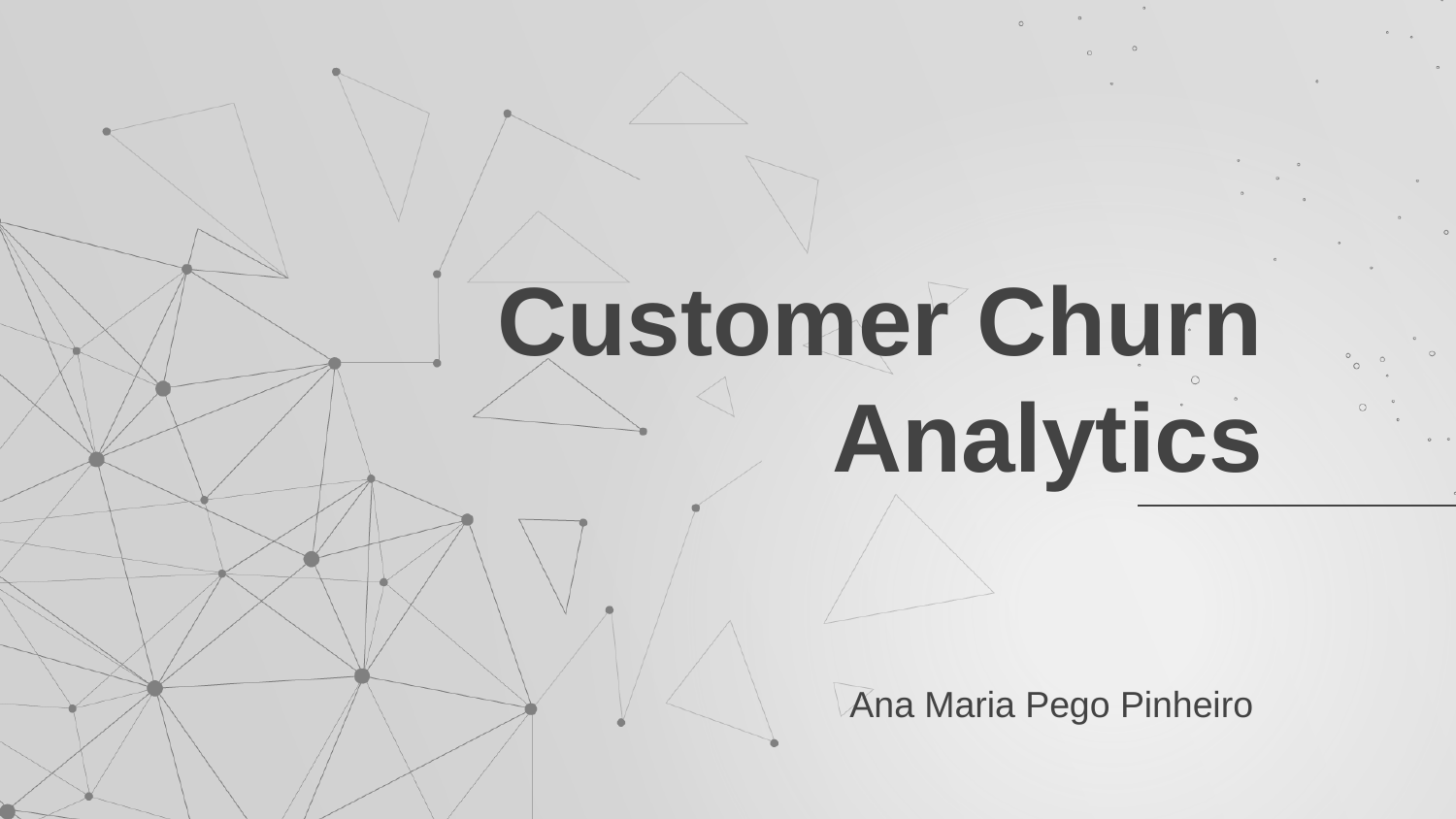

# Customer Churn Analytics
Ana Maria Pego Pinheiro